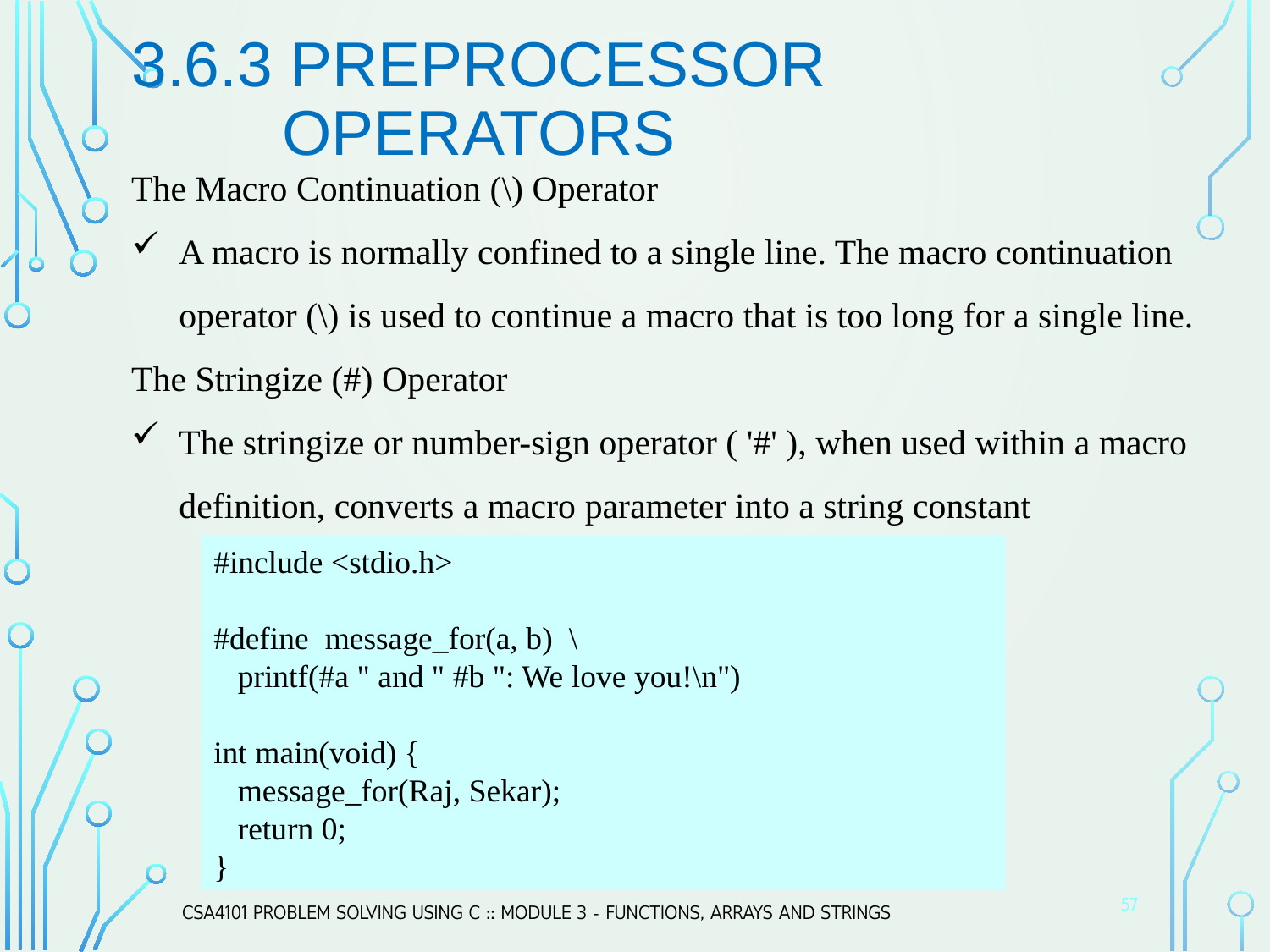

# 3.6.3 Preprocessor Operators
The Macro Continuation (\) Operator
A macro is normally confined to a single line. The macro continuation operator (\) is used to continue a macro that is too long for a single line.
The Stringize (#) Operator
The stringize or number-sign operator ( '#' ), when used within a macro definition, converts a macro parameter into a string constant
#include <stdio.h>

#define  message_for(a, b)  \
   printf(#a " and " #b ": We love you!\n")

int main(void) {
   message_for(Raj, Sekar);
   return 0;
}
57
CSA4101 PROBLEM SOLVING USING C :: MODULE 3 - FUNCTIONS, ARRAYS AND STRINGS